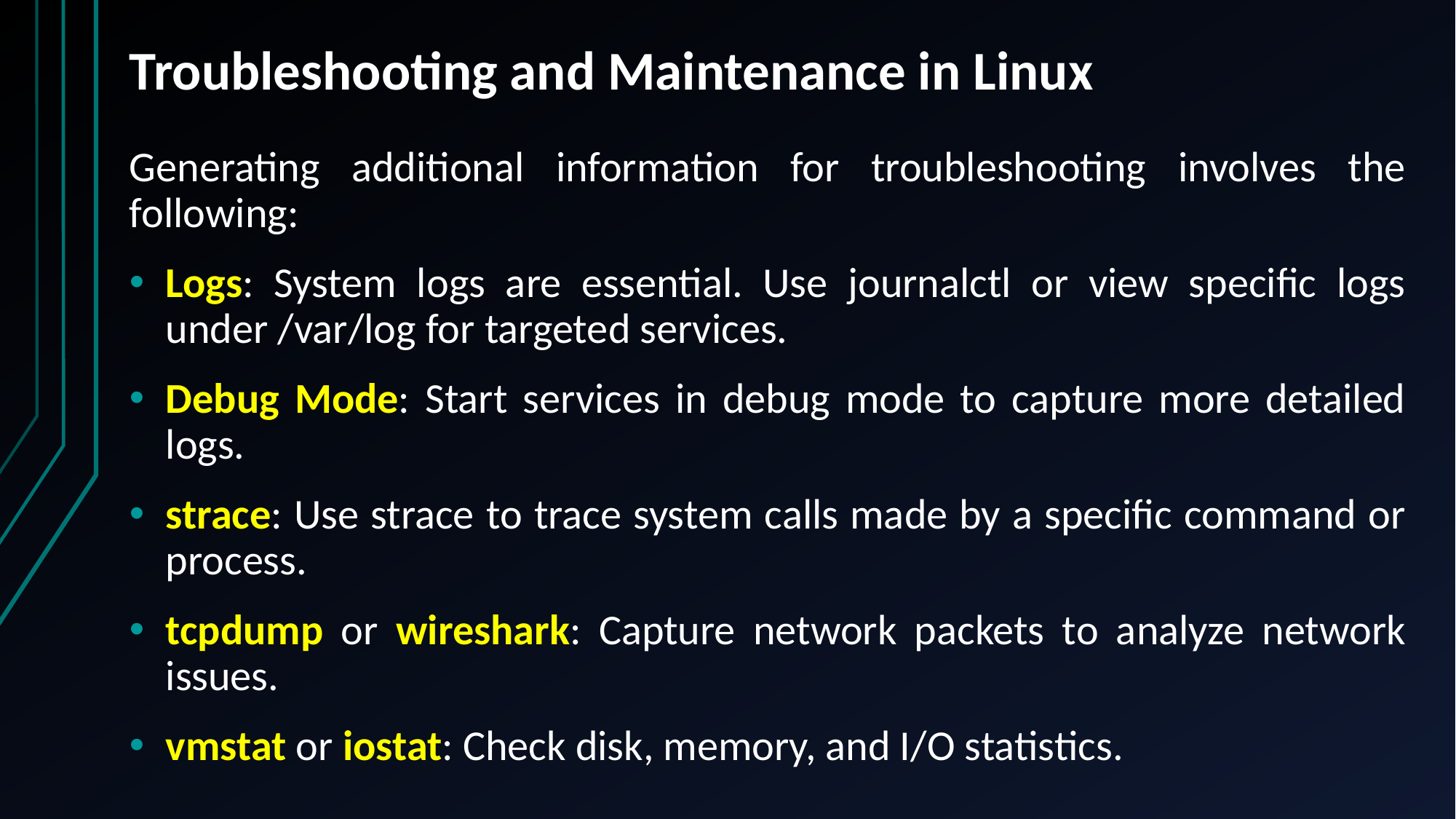

# Troubleshooting and Maintenance in Linux
Generating additional information for troubleshooting involves the following:
Logs: System logs are essential. Use journalctl or view specific logs under /var/log for targeted services.
Debug Mode: Start services in debug mode to capture more detailed logs.
strace: Use strace to trace system calls made by a specific command or process.
tcpdump or wireshark: Capture network packets to analyze network issues.
vmstat or iostat: Check disk, memory, and I/O statistics.